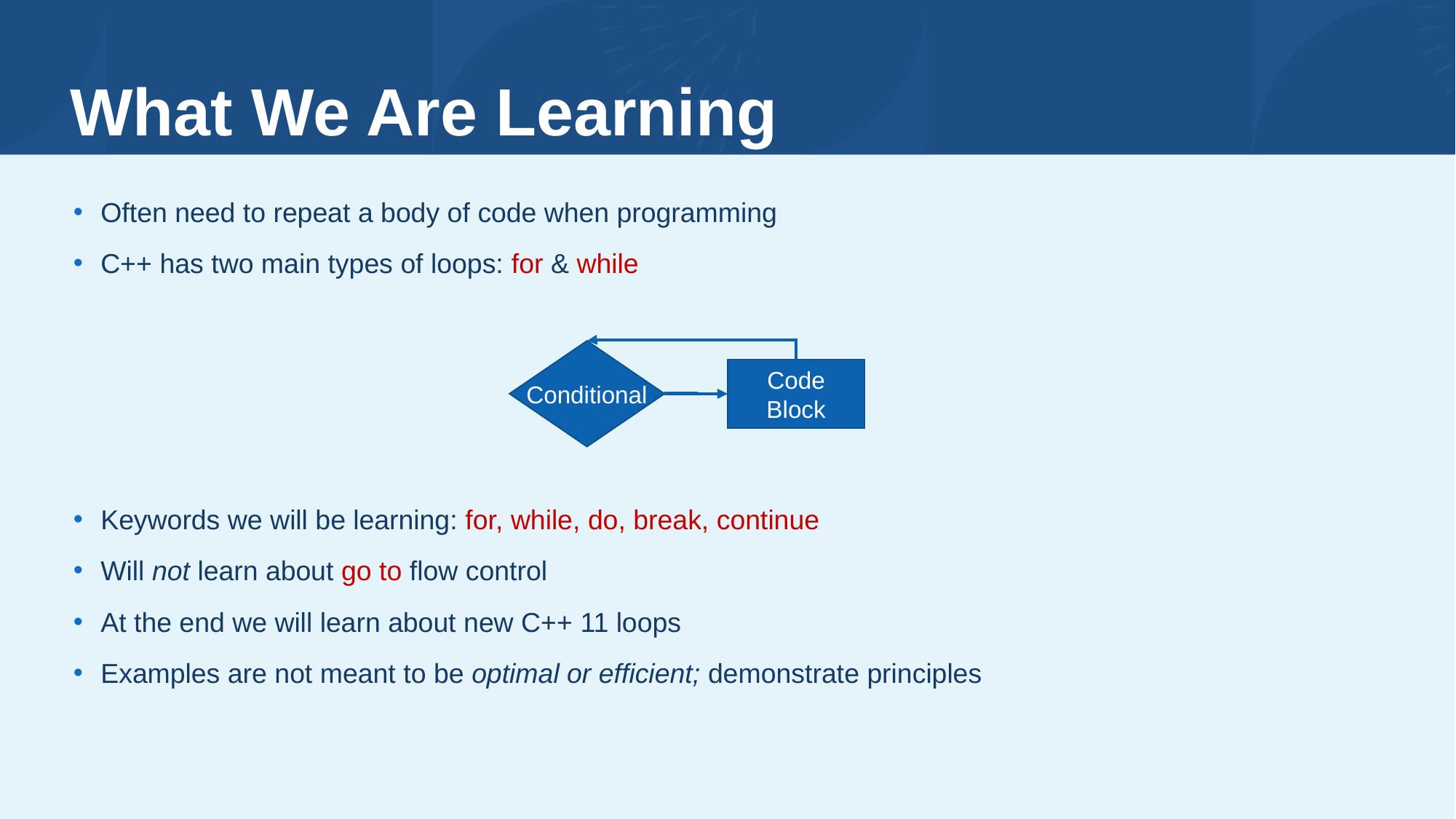

# What We Are Learning
Often need to repeat a body of code when programming
C++ has two main types of loops: for & while

Keywords we will be learning: for, while, do, break, continue
Will not learn about go to flow control
At the end we will learn about new C++ 11 loops
Examples are not meant to be optimal or efficient; demonstrate principles

Conditional
Code Block